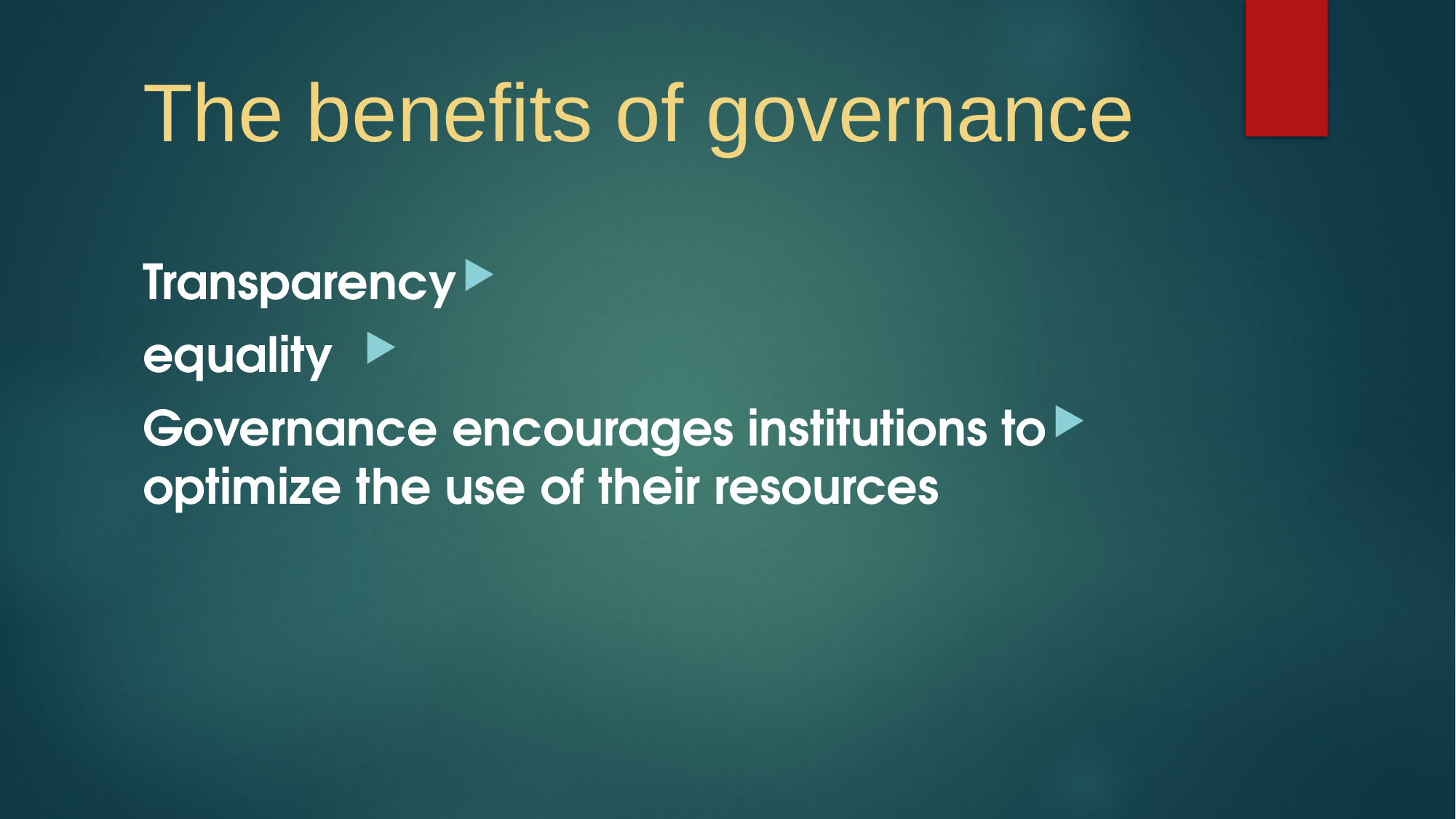

# The benefits of governance
Transparency
  equality
Governance encourages institutions to optimize the use of their resources